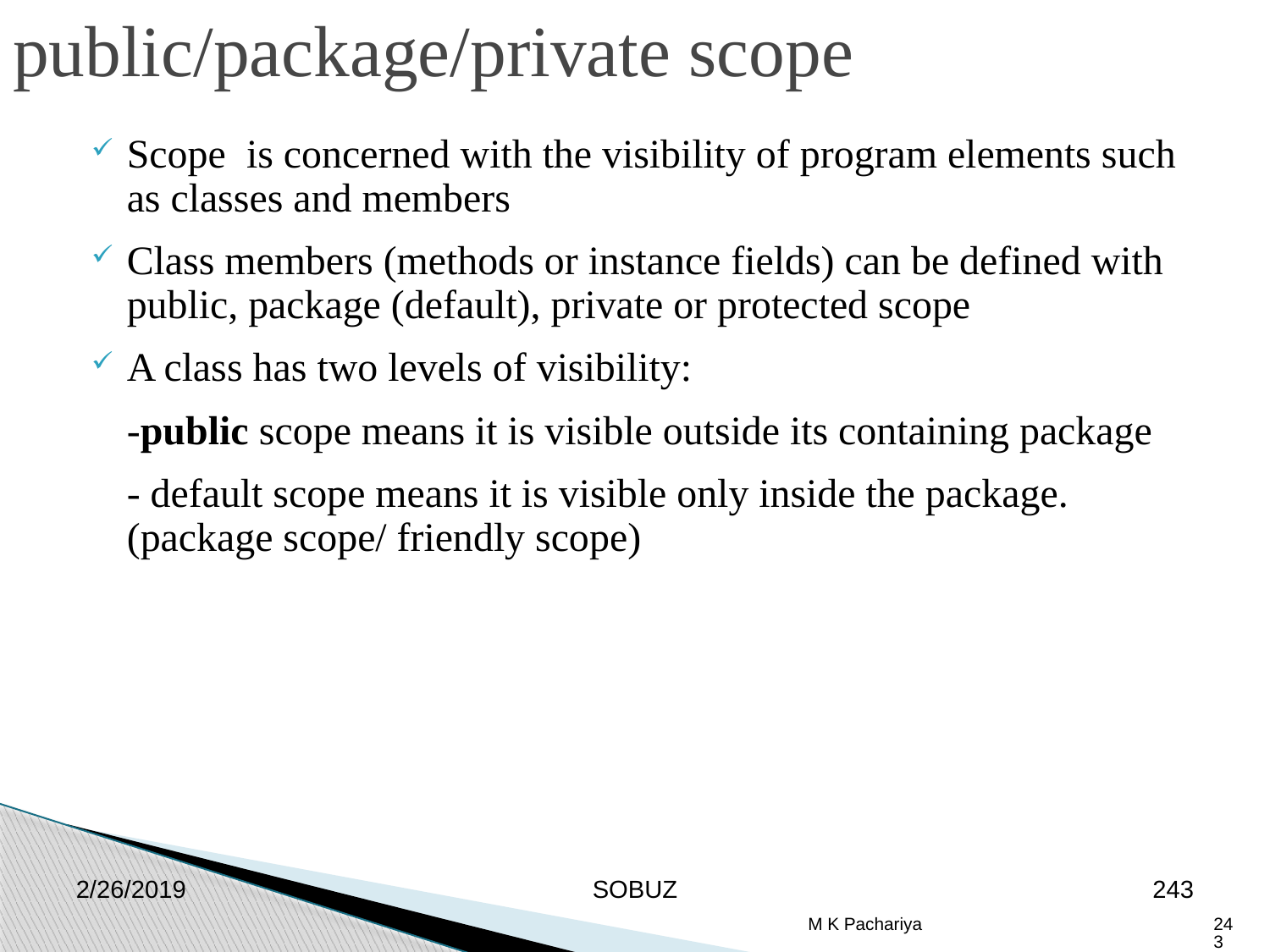

public/package/private scope
Scope  is concerned with the visibility of program elements such as classes and members
Class members (methods or instance fields) can be defined with public, package (default), private or protected scope
A class has two levels of visibility:
	-public scope means it is visible outside its containing package
	- default scope means it is visible only inside the package. (package scope/ friendly scope)
2/26/2019
SOBUZ
243
M K Pachariya
243